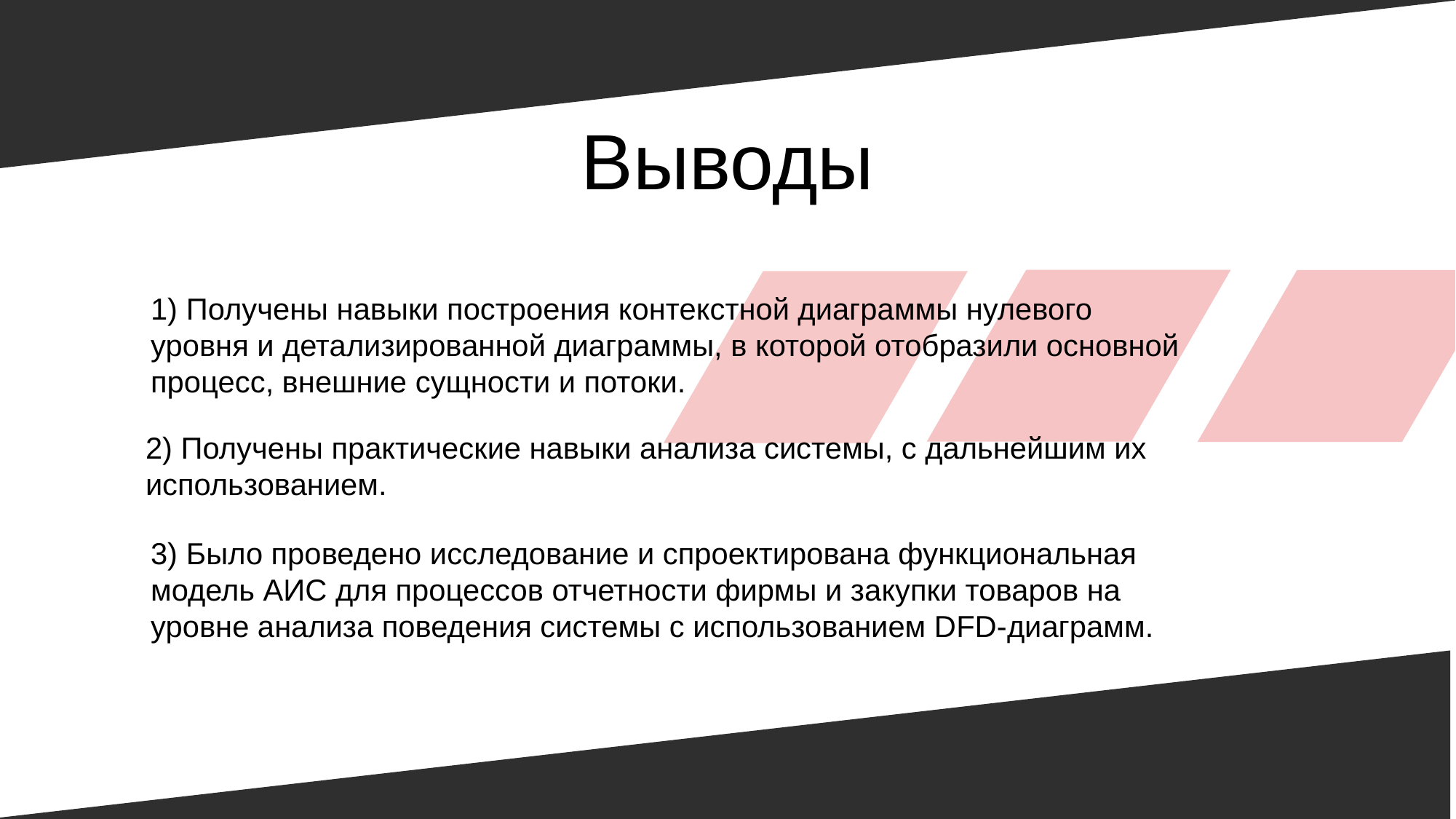

# Выводы

1) Получены навыки построения контекстной диаграммы нулевого уровня и детализированной диаграммы, в которой отобразили основной процесс, внешние сущности и потоки.
2) Получены практические навыки анализа системы, с дальнейшим их использованием.
3) Было проведено исследование и спроектирована функциональная модель АИС для процессов отчетности фирмы и закупки товаров на уровне анализа поведения системы с использованием DFD-диаграмм.